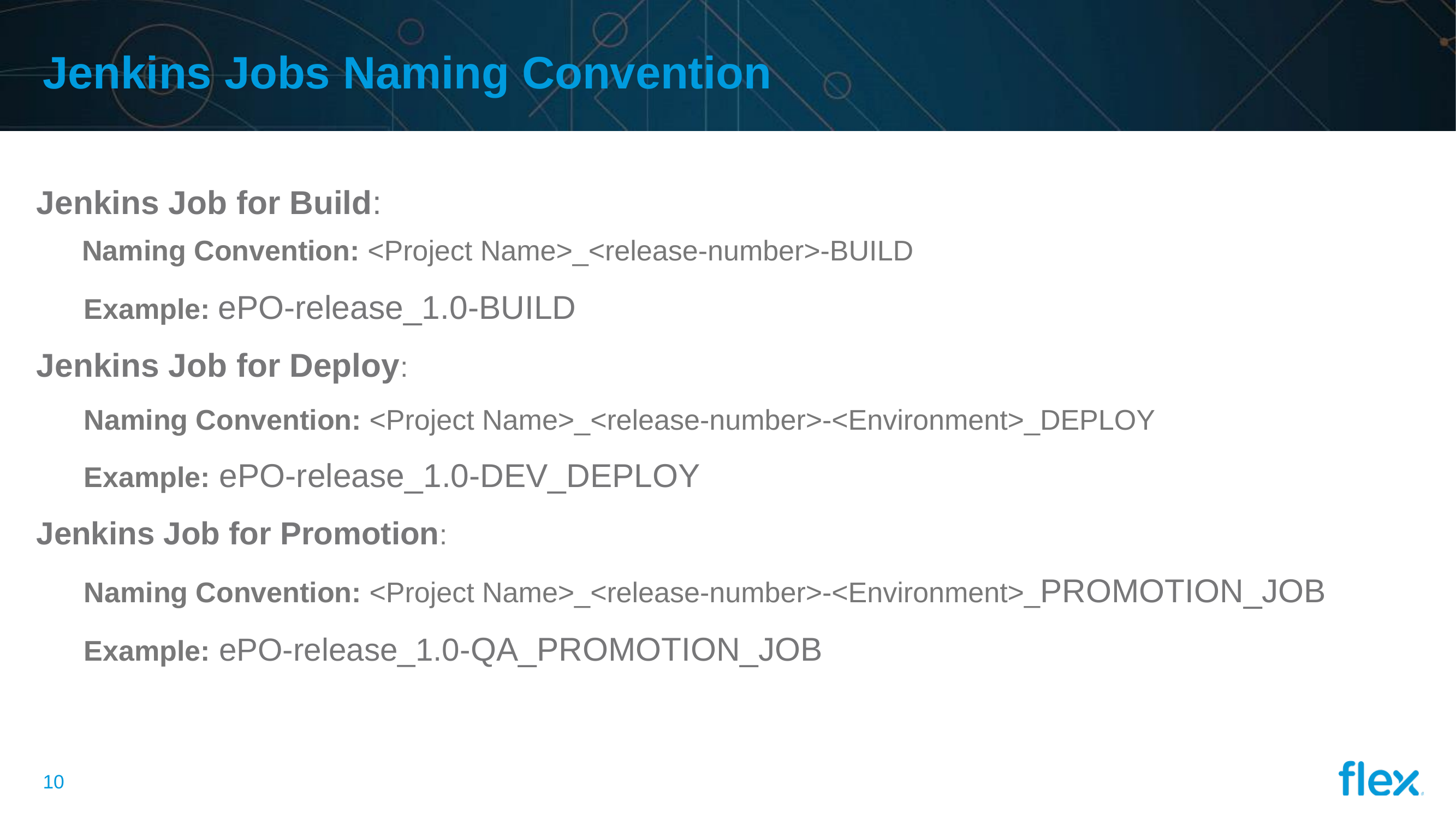

# Jenkins Jobs Naming Convention
Jenkins Job for Build:
     Naming Convention: <Project Name>_<release-number>-BUILD
      Example: ePO-release_1.0-BUILD
Jenkins Job for Deploy:
      Naming Convention: <Project Name>_<release-number>-<Environment>_DEPLOY
      Example: ePO-release_1.0-DEV_DEPLOY
Jenkins Job for Promotion:
      Naming Convention: <Project Name>_<release-number>-<Environment>_PROMOTION_JOB
      Example: ePO-release_1.0-QA_PROMOTION_JOB

10